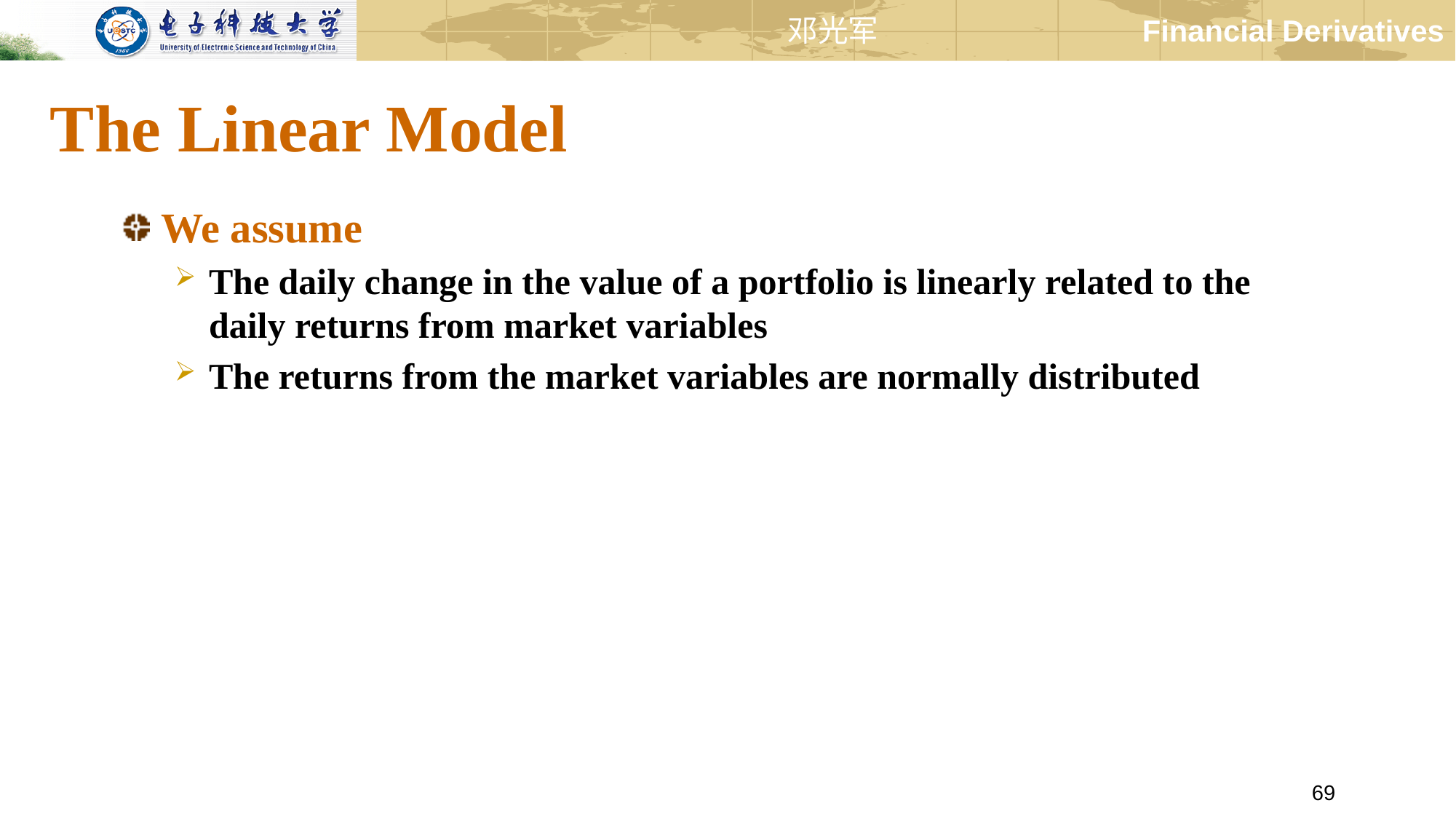

# The Linear Model
We assume
The daily change in the value of a portfolio is linearly related to the daily returns from market variables
The returns from the market variables are normally distributed